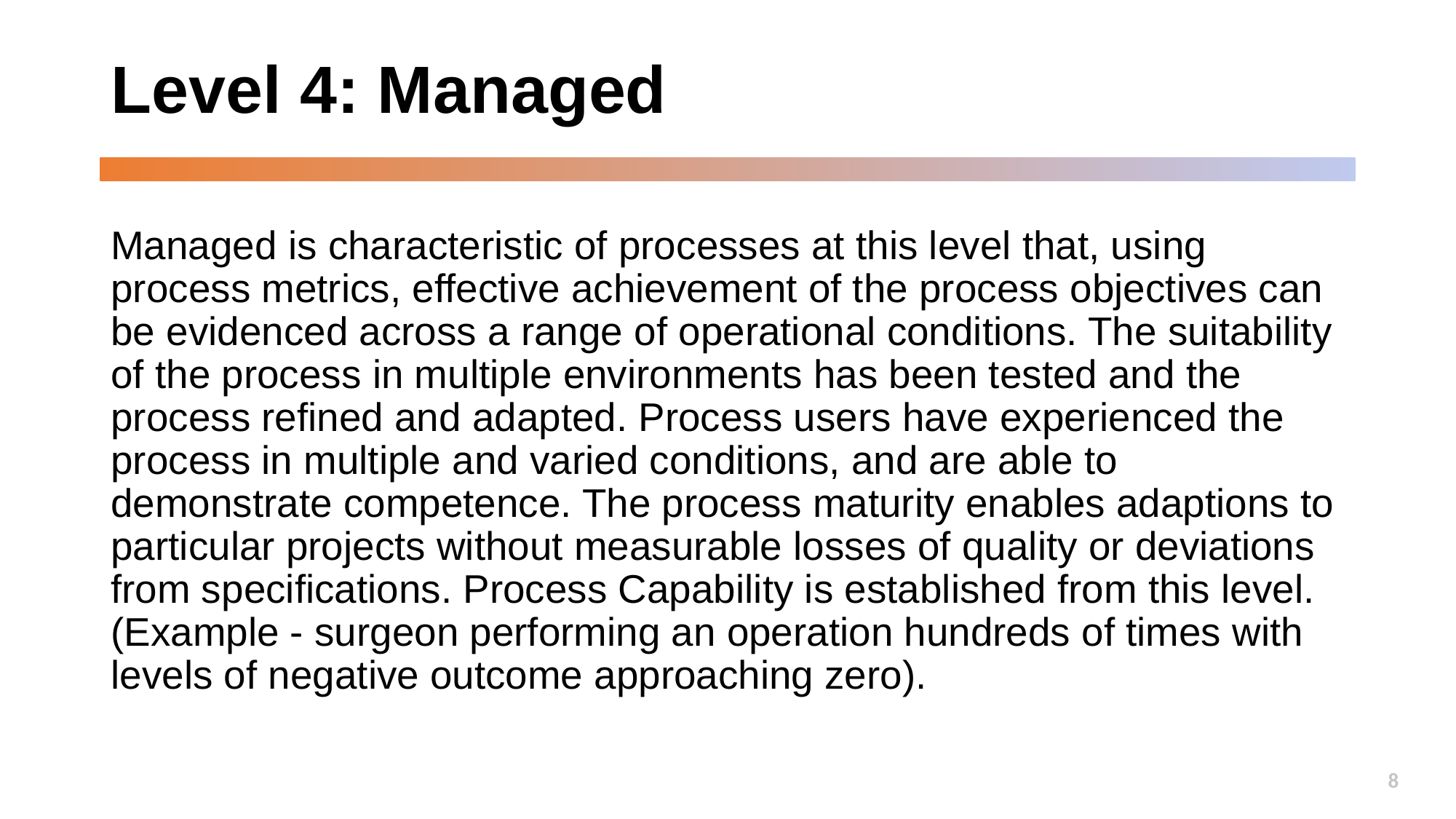

# Level 4: Managed
Managed is characteristic of processes at this level that, using process metrics, effective achievement of the process objectives can be evidenced across a range of operational conditions. The suitability of the process in multiple environments has been tested and the process refined and adapted. Process users have experienced the process in multiple and varied conditions, and are able to demonstrate competence. The process maturity enables adaptions to particular projects without measurable losses of quality or deviations from specifications. Process Capability is established from this level. (Example - surgeon performing an operation hundreds of times with levels of negative outcome approaching zero).
8